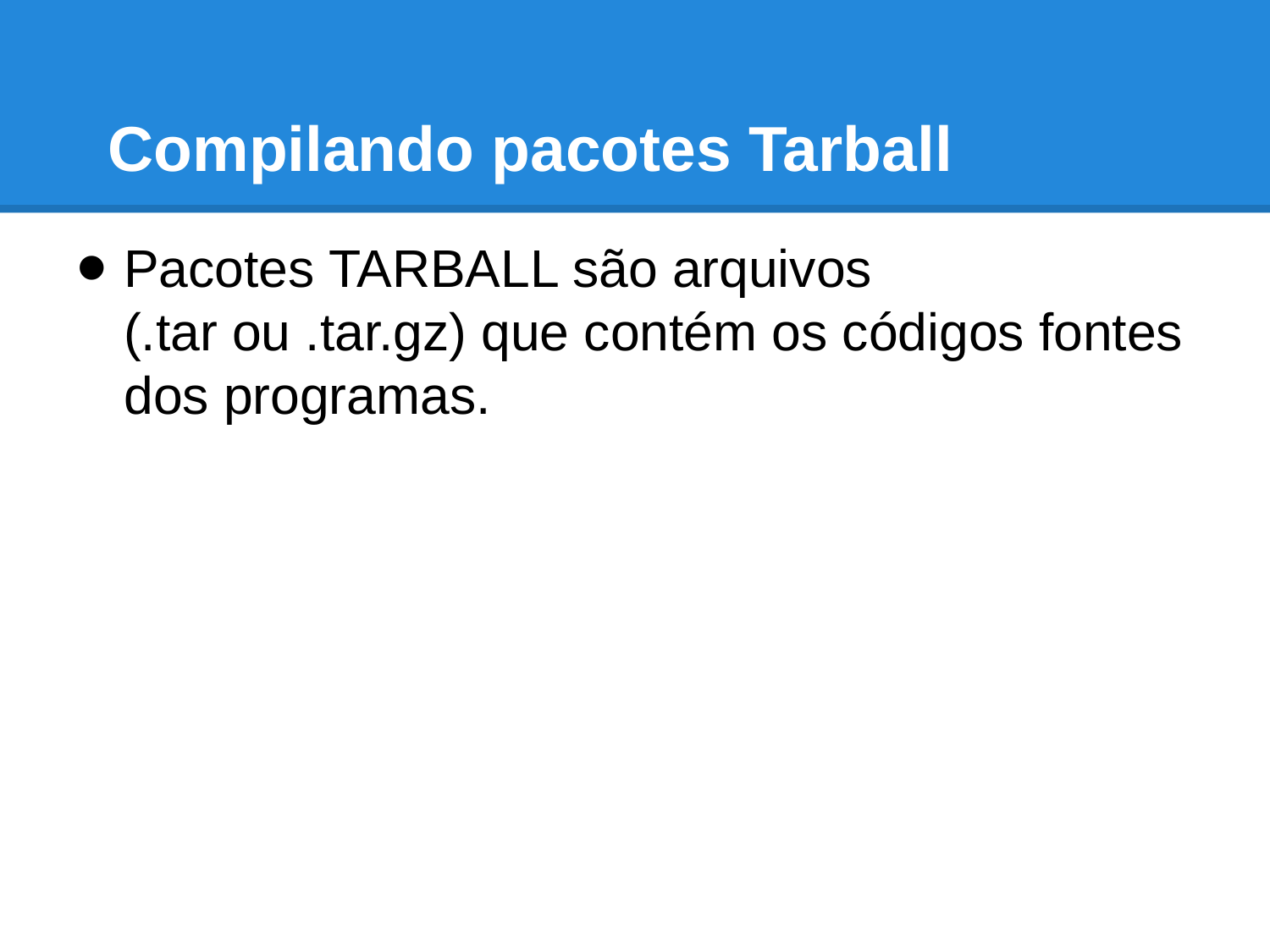

# Compilando pacotes Tarball
Pacotes TARBALL são arquivos
(.tar ou .tar.gz) que contém os códigos fontes dos programas.